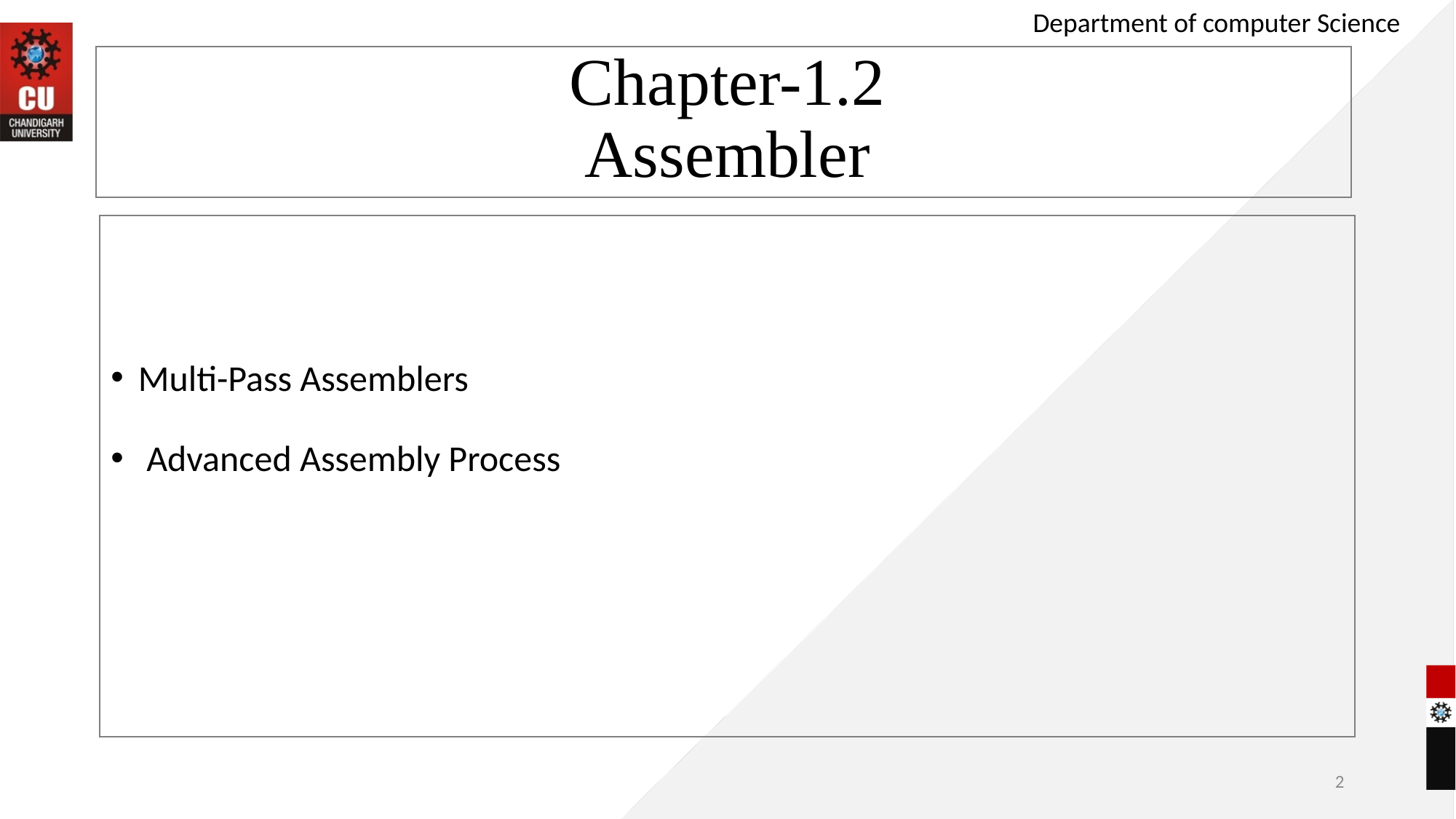

Department of computer Science
# Chapter-1.2 Assembler

Multi-Pass Assemblers
 Advanced Assembly Process
2